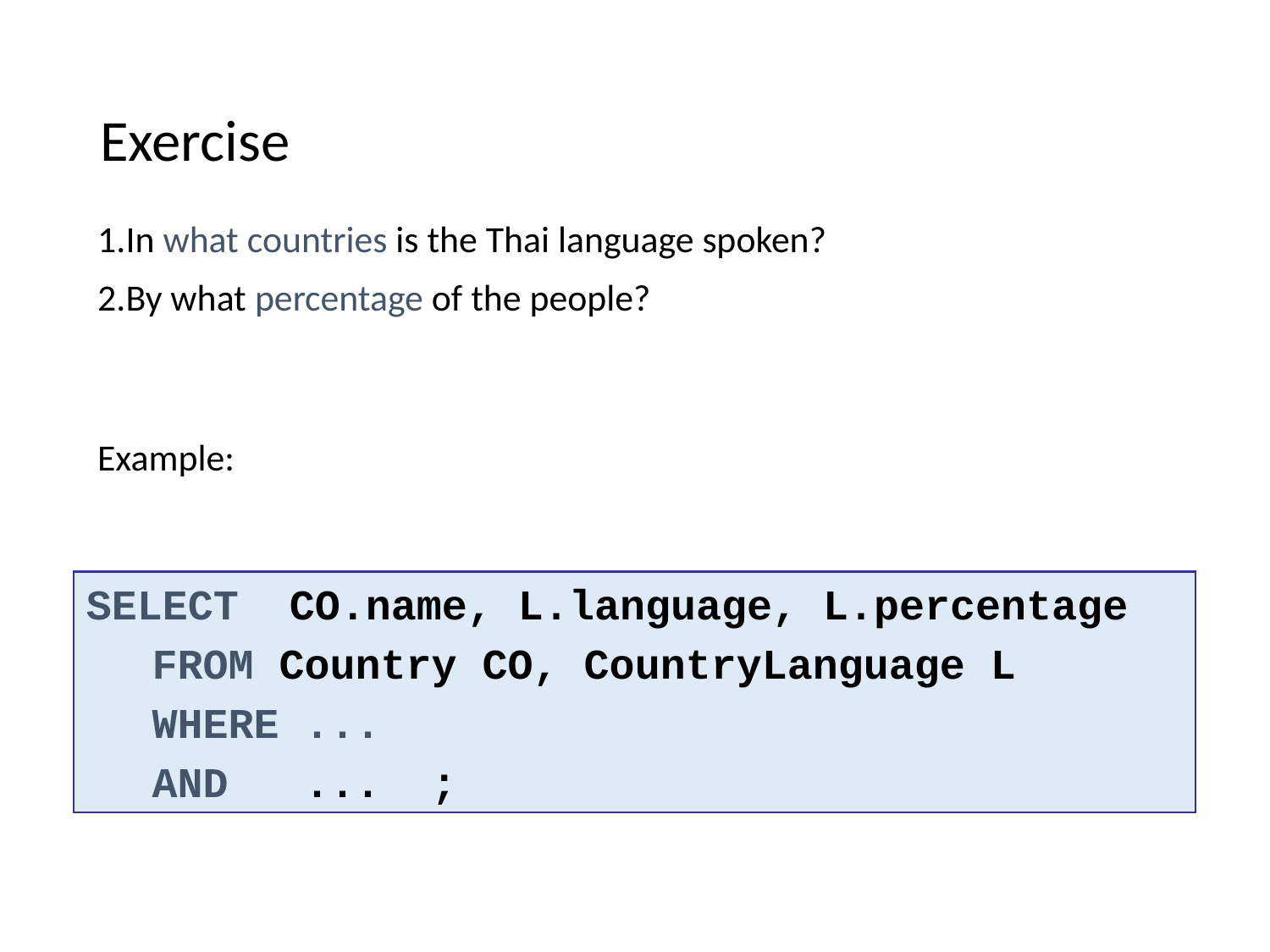

# Exercise
In what countries is the Thai language spoken?
By what percentage of the people?

Example:
SELECT  CO.name, L.language, L.percentage
	FROM Country CO, CountryLanguage L
	WHERE ...
	AND   ...  ;